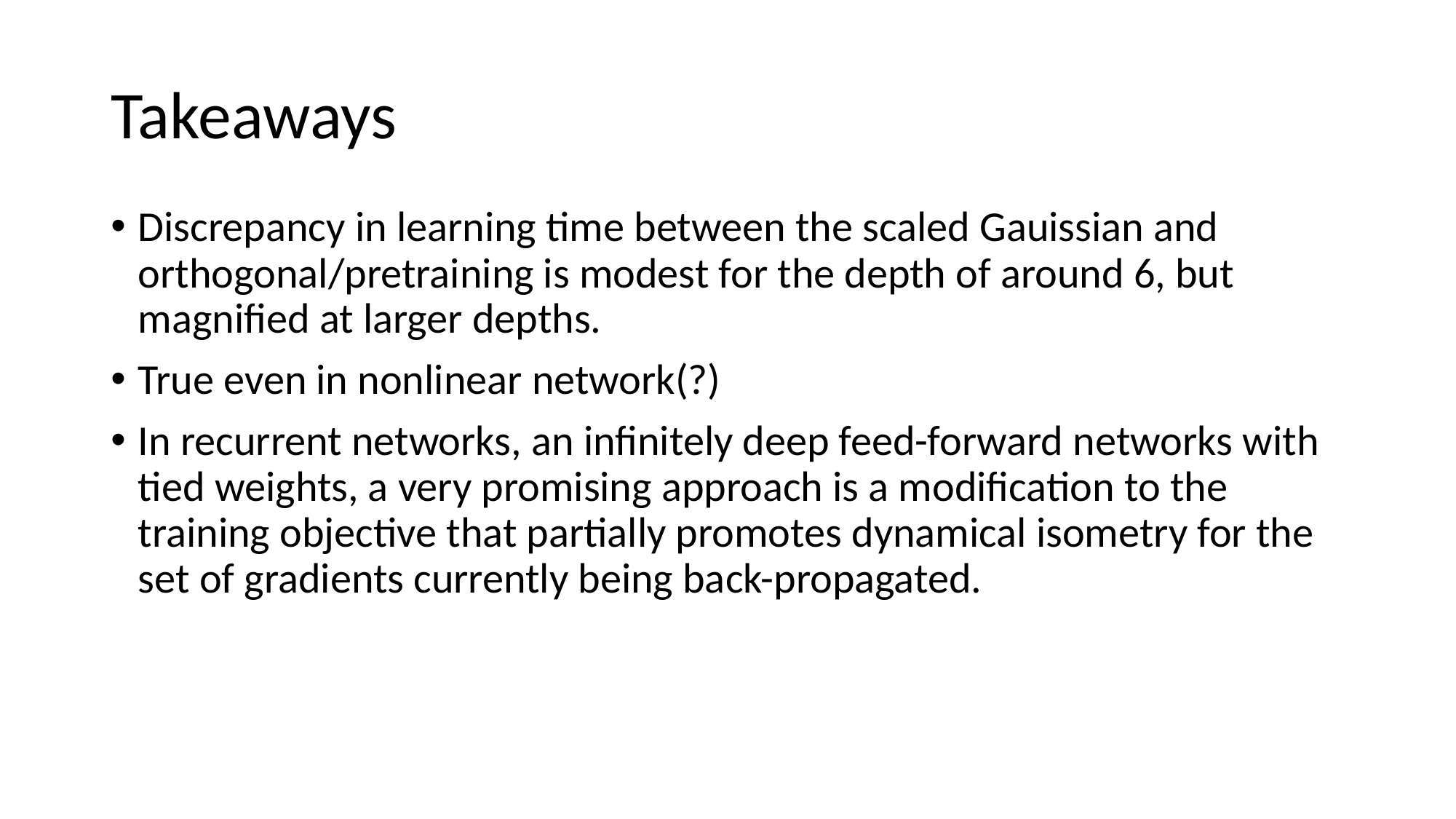

# Takeaways
Discrepancy in learning time between the scaled Gauissian and orthogonal/pretraining is modest for the depth of around 6, but magnified at larger depths.
True even in nonlinear network(?)
In recurrent networks, an infinitely deep feed-forward networks with tied weights, a very promising approach is a modification to the training objective that partially promotes dynamical isometry for the set of gradients currently being back-propagated.